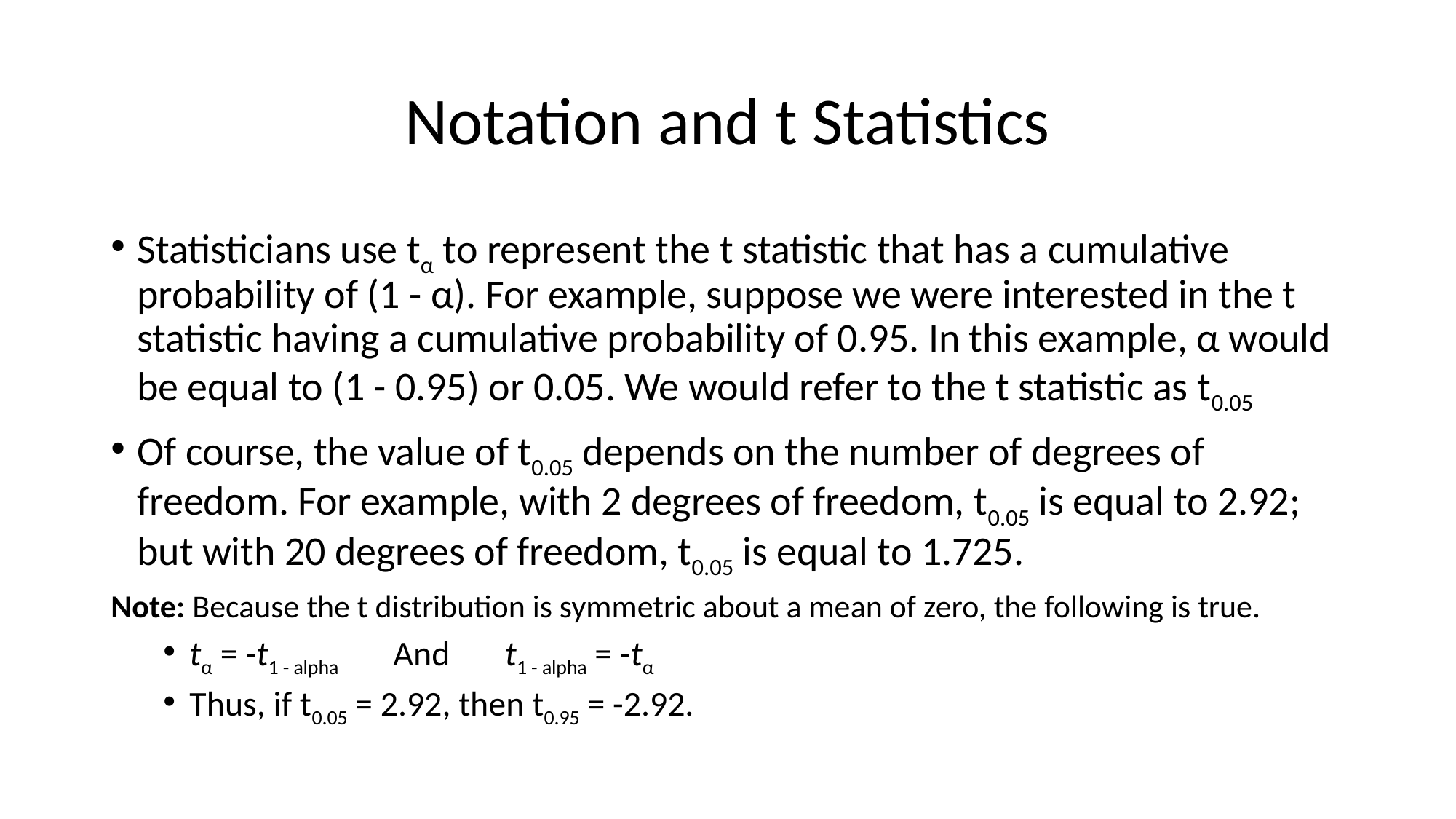

# Notation and t Statistics
Statisticians use tα to represent the t statistic that has a cumulative probability of (1 - α). For example, suppose we were interested in the t statistic having a cumulative probability of 0.95. In this example, α would be equal to (1 - 0.95) or 0.05. We would refer to the t statistic as t0.05
Of course, the value of t0.05 depends on the number of degrees of freedom. For example, with 2 degrees of freedom, t0.05 is equal to 2.92; but with 20 degrees of freedom, t0.05 is equal to 1.725.
Note: Because the t distribution is symmetric about a mean of zero, the following is true.
tα = -t1 - alpha       And       t1 - alpha = -tα
Thus, if t0.05 = 2.92, then t0.95 = -2.92.